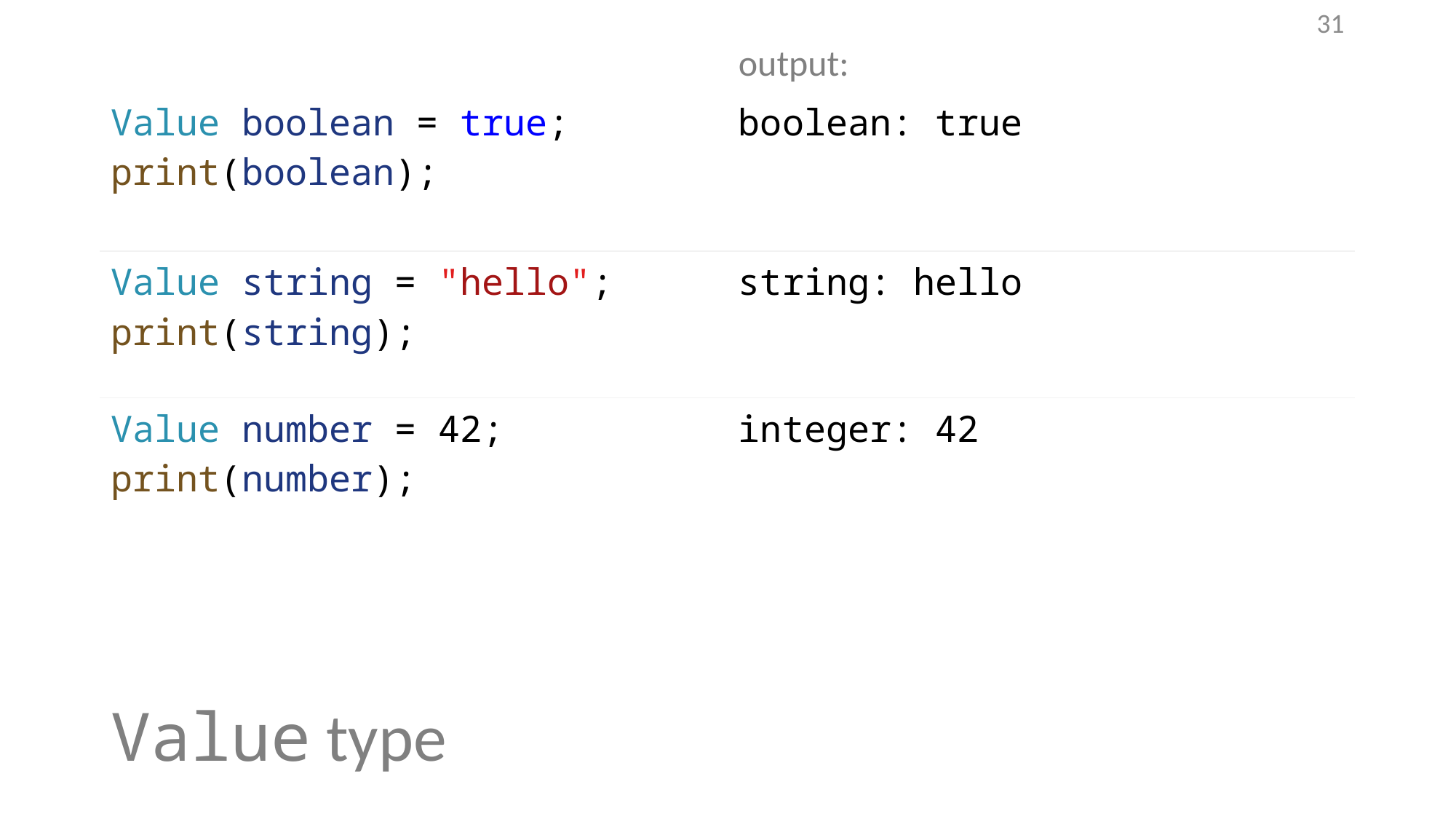

31
|  | output: |
| --- | --- |
| Value boolean = true; print(boolean); | boolean: true |
| Value string = "hello"; print(string); | string: hello |
| Value number = 42; print(number); | integer: 42 |
# Value type